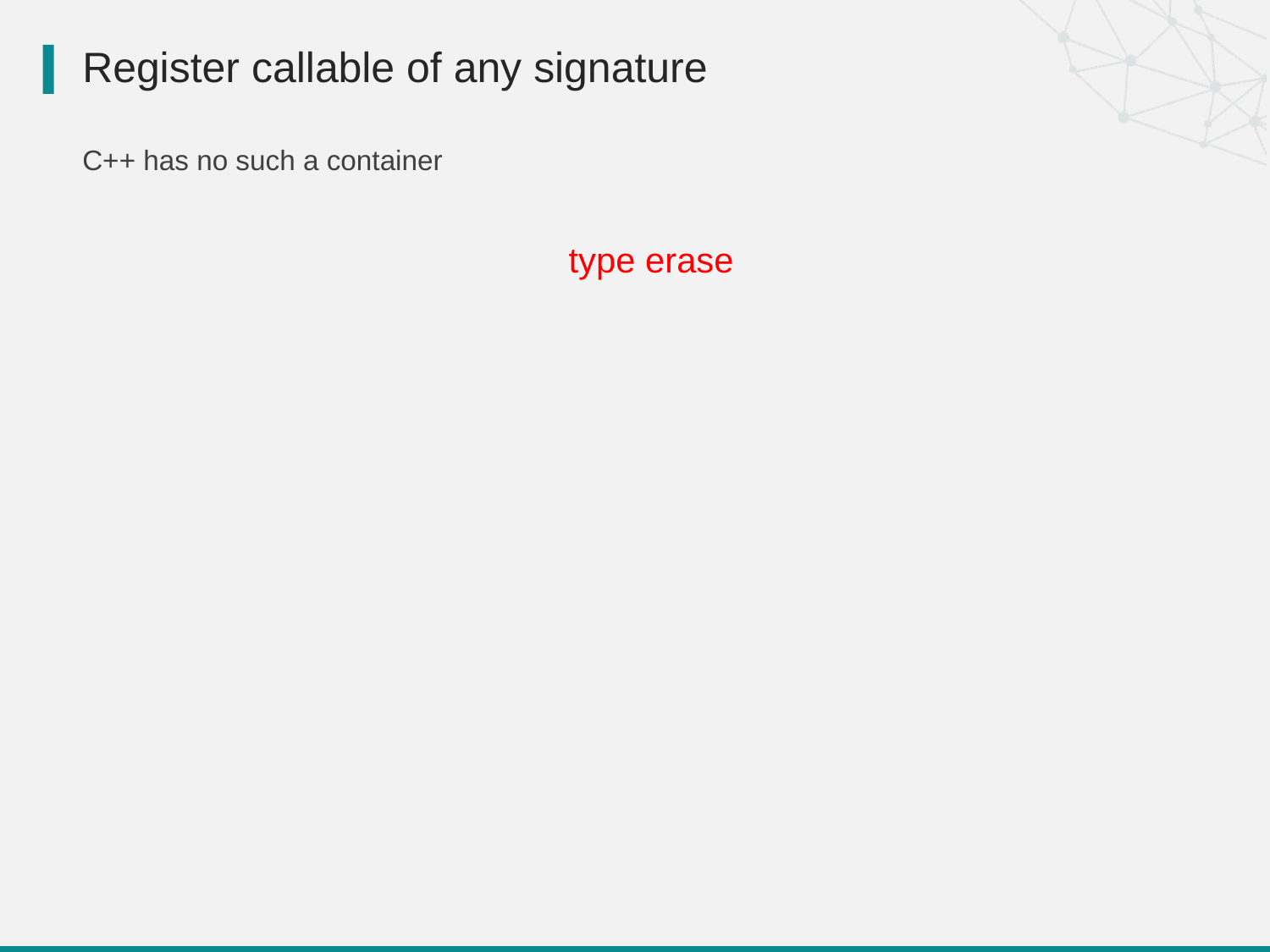

# Register callable of any signature
C++ has no such a container

type erase